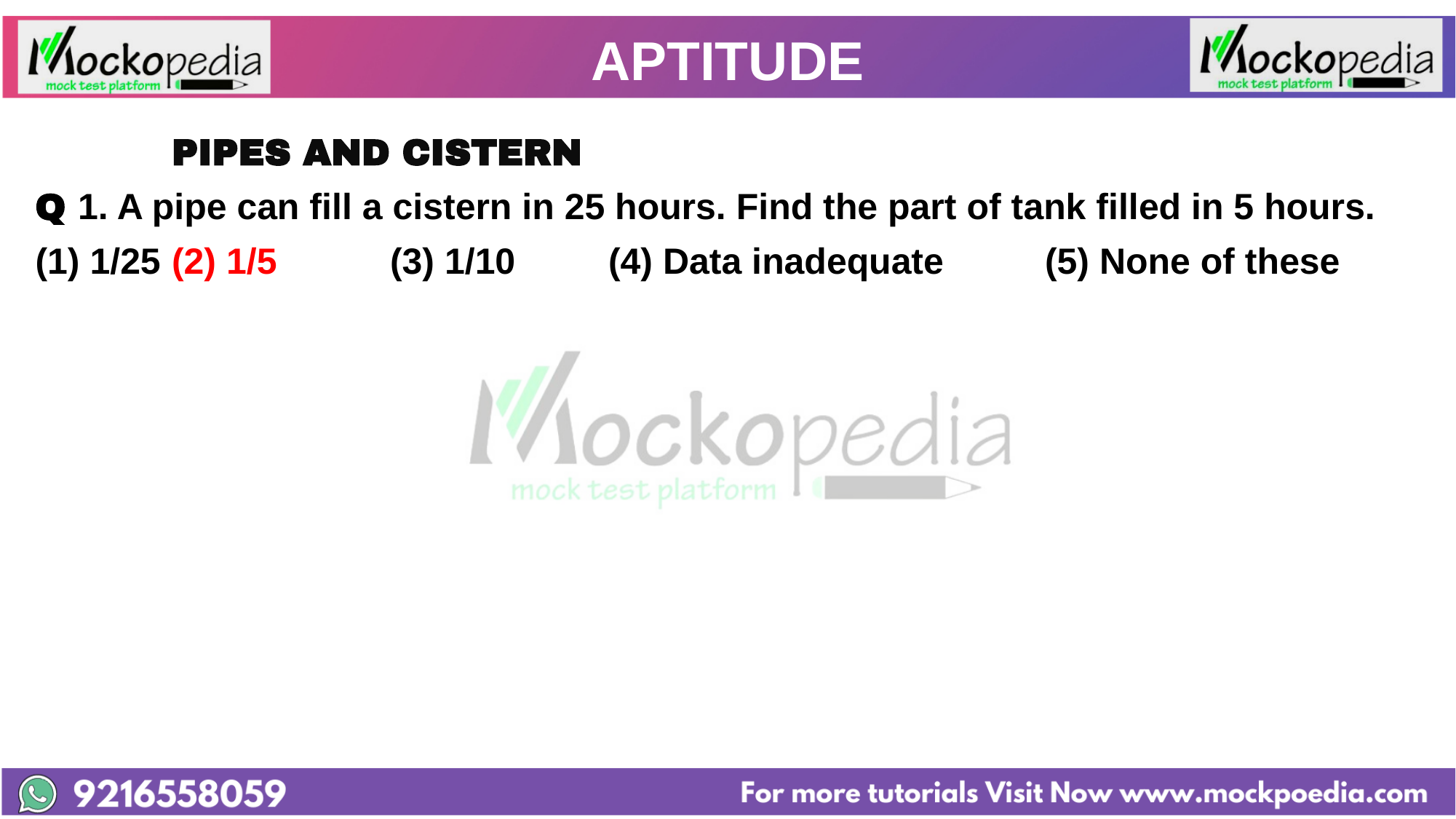

# APTITUDE
		PIPES AND CISTERN
Q 1. A pipe can fill a cistern in 25 hours. Find the part of tank filled in 5 hours.
(1) 1/25 	(2) 1/5 	(3) 1/10 	(4) Data inadequate 	(5) None of these